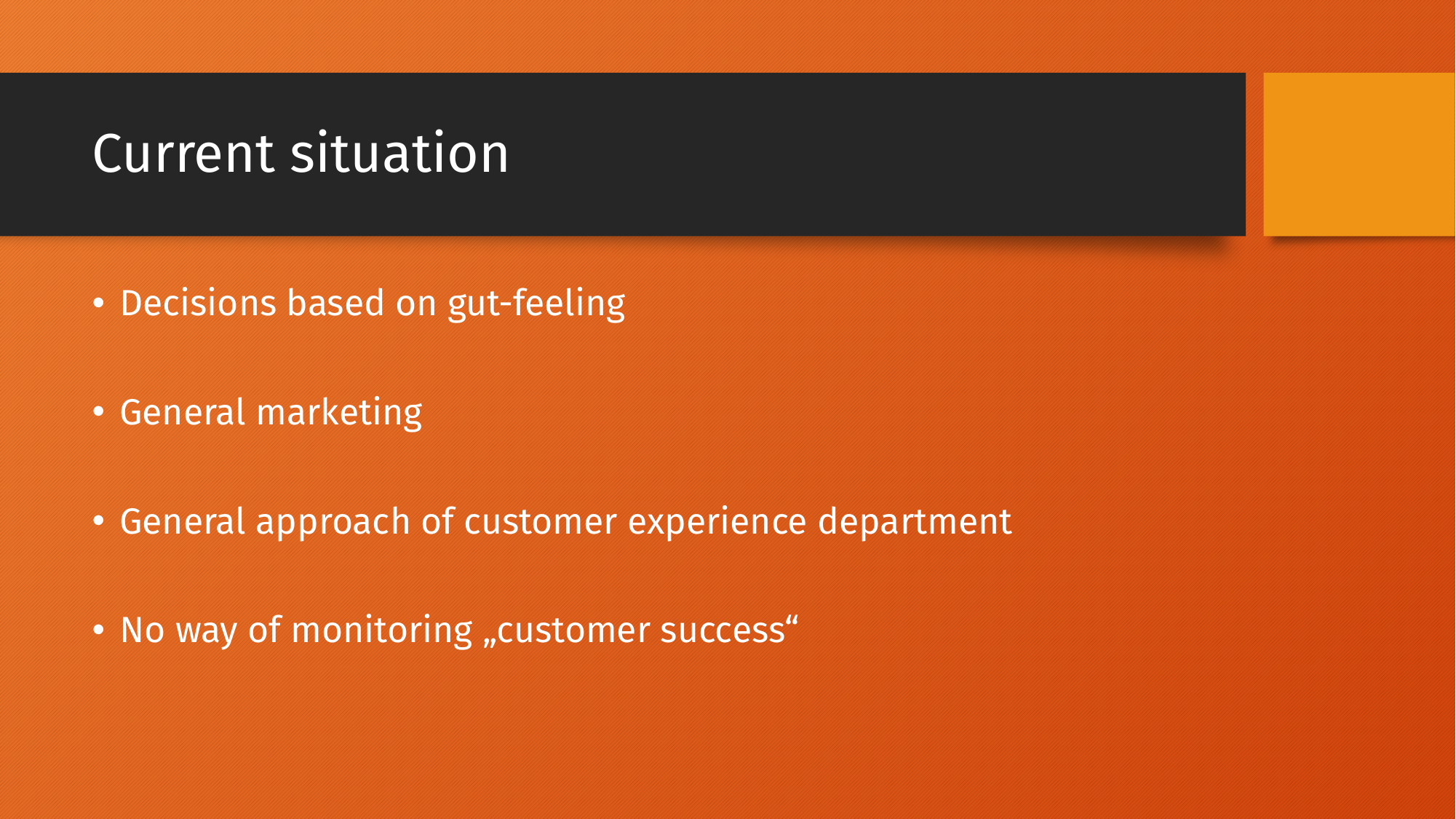

# Current situation
Decisions based on gut-feeling

General marketing

General approach of customer experience department

No way of monitoring „customer success“